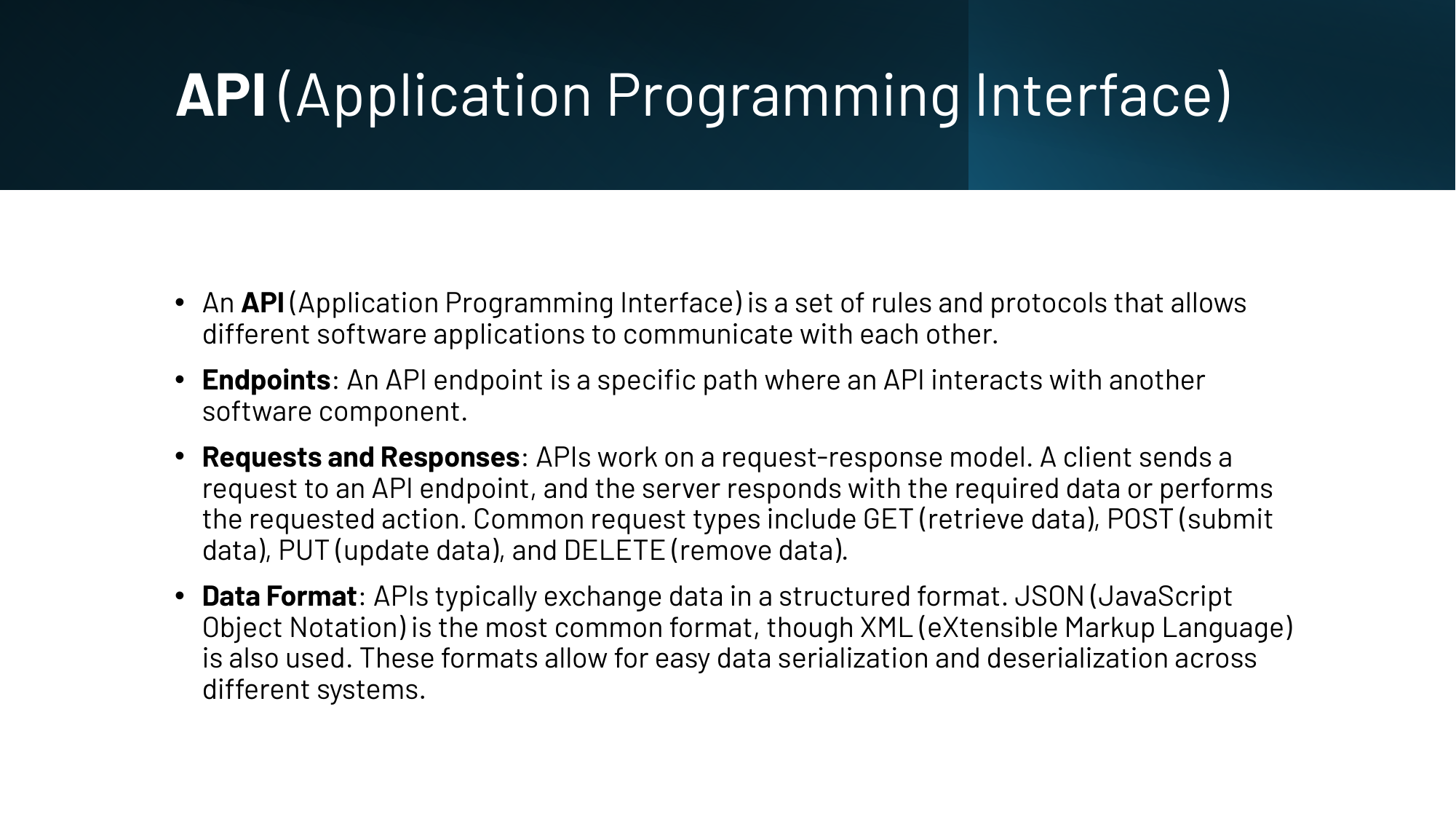

# API (Application Programming Interface)
An API (Application Programming Interface) is a set of rules and protocols that allows different software applications to communicate with each other.
Endpoints: An API endpoint is a specific path where an API interacts with another software component.
Requests and Responses: APIs work on a request-response model. A client sends a request to an API endpoint, and the server responds with the required data or performs the requested action. Common request types include GET (retrieve data), POST (submit data), PUT (update data), and DELETE (remove data).
Data Format: APIs typically exchange data in a structured format. JSON (JavaScript Object Notation) is the most common format, though XML (eXtensible Markup Language) is also used. These formats allow for easy data serialization and deserialization across different systems.